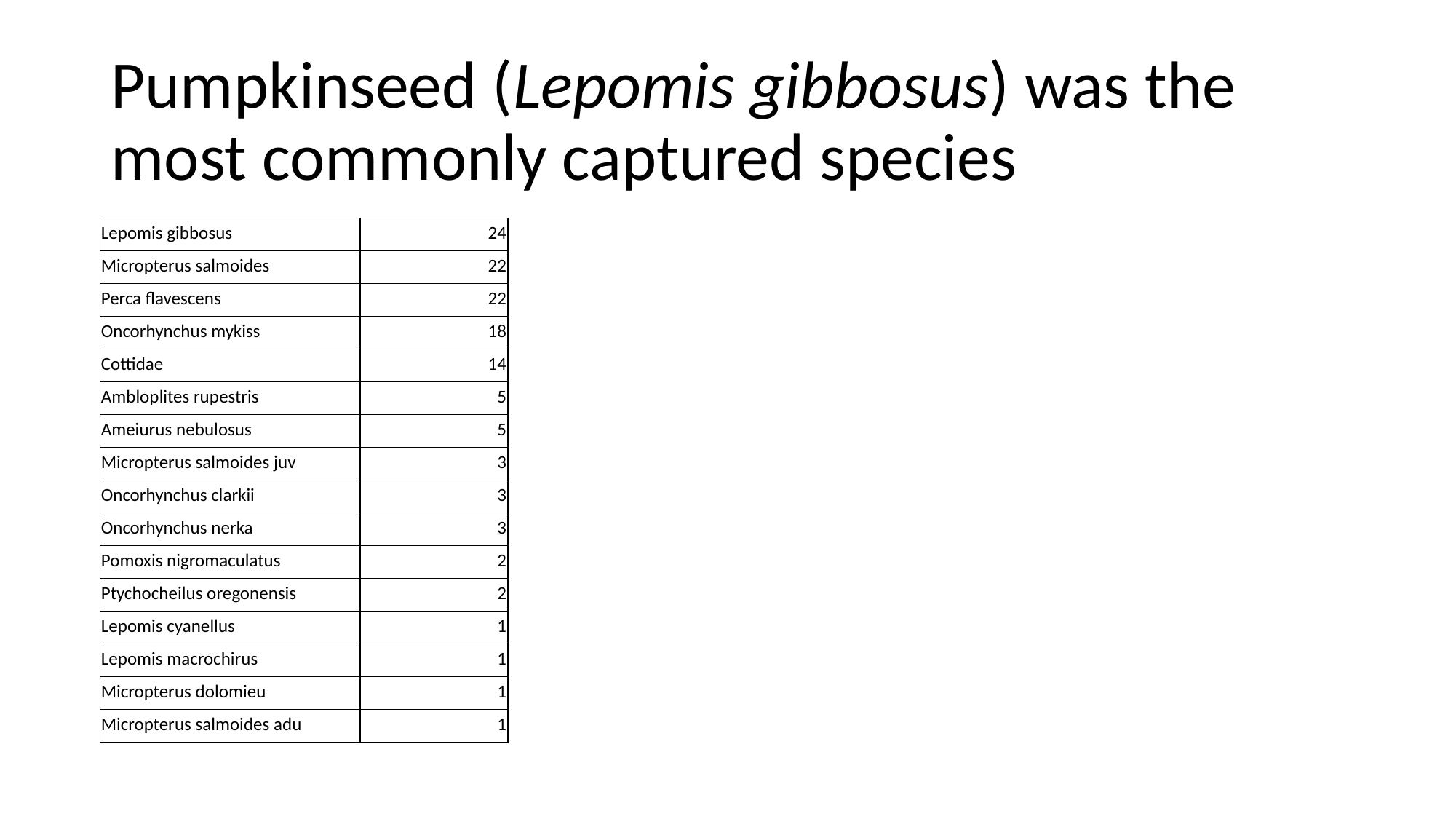

# Pumpkinseed (Lepomis gibbosus) was the most commonly captured species
| Lepomis gibbosus | 24 |
| --- | --- |
| Micropterus salmoides | 22 |
| Perca flavescens | 22 |
| Oncorhynchus mykiss | 18 |
| Cottidae | 14 |
| Ambloplites rupestris | 5 |
| Ameiurus nebulosus | 5 |
| Micropterus salmoides juv | 3 |
| Oncorhynchus clarkii | 3 |
| Oncorhynchus nerka | 3 |
| Pomoxis nigromaculatus | 2 |
| Ptychocheilus oregonensis | 2 |
| Lepomis cyanellus | 1 |
| Lepomis macrochirus | 1 |
| Micropterus dolomieu | 1 |
| Micropterus salmoides adu | 1 |